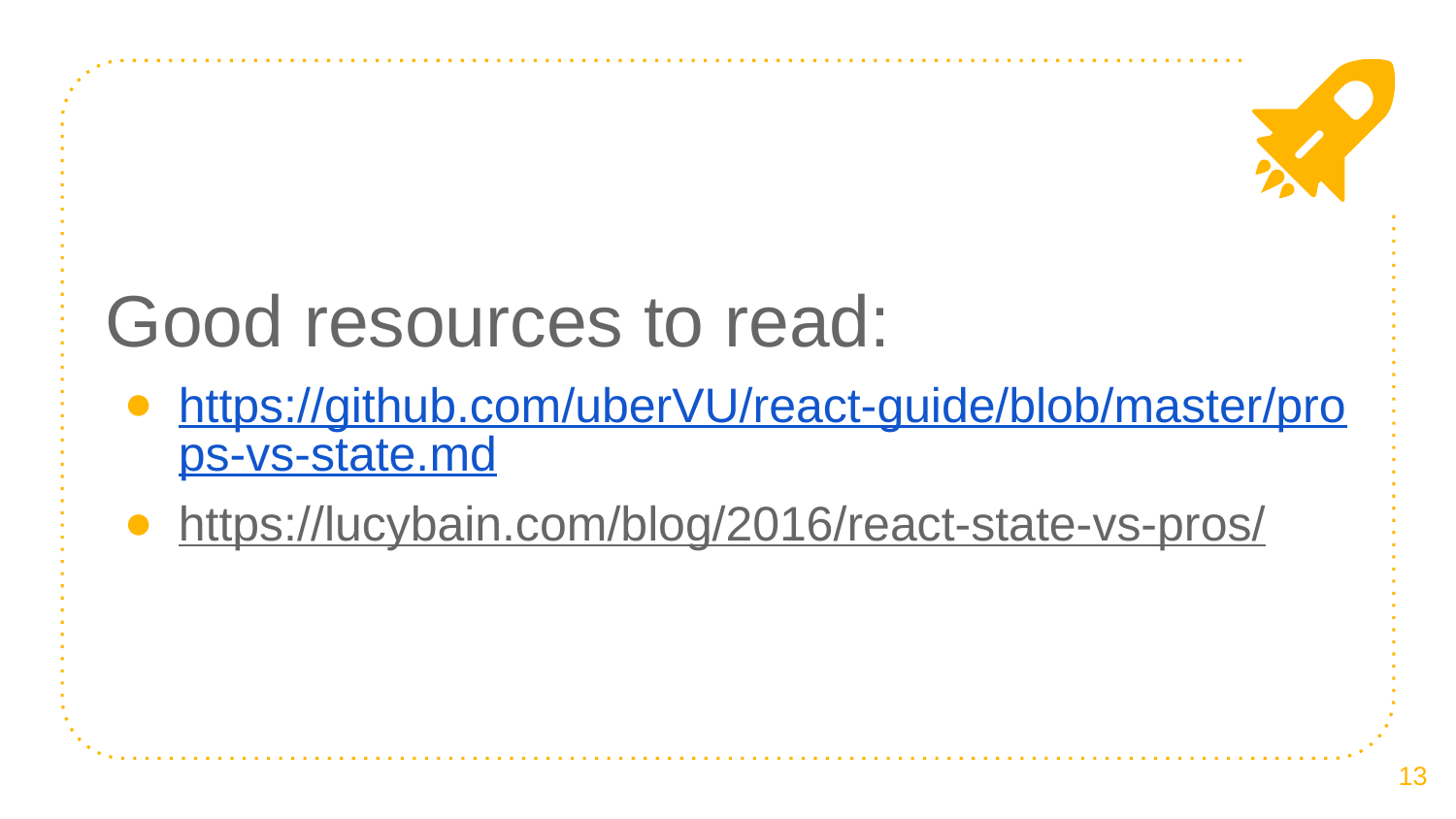

Good resources to read:
https://github.com/uberVU/react-guide/blob/master/props-vs-state.md
https://lucybain.com/blog/2016/react-state-vs-pros/
13